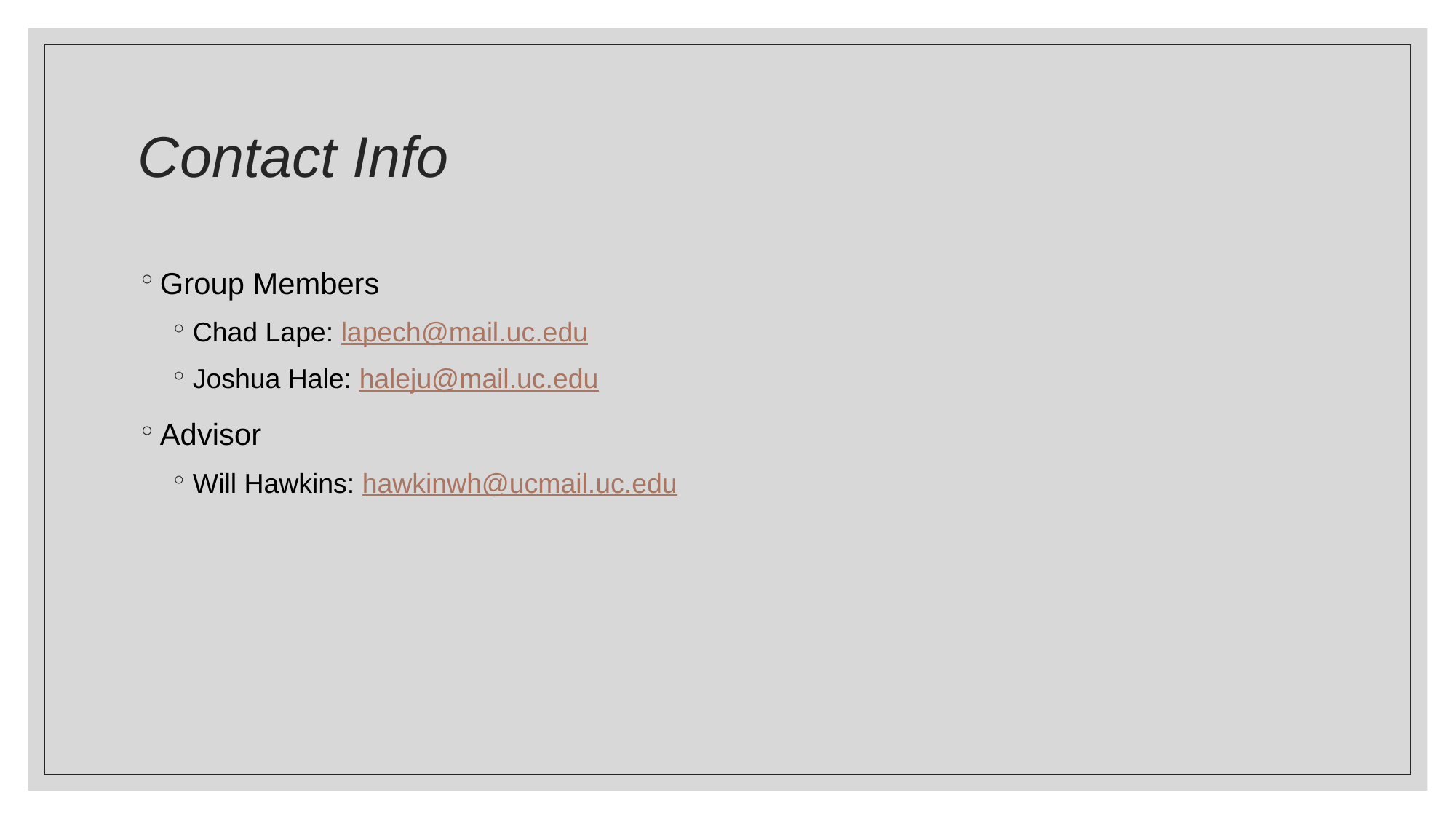

# Contact Info
Group Members
Chad Lape: lapech@mail.uc.edu
Joshua Hale: haleju@mail.uc.edu
Advisor
Will Hawkins: hawkinwh@ucmail.uc.edu